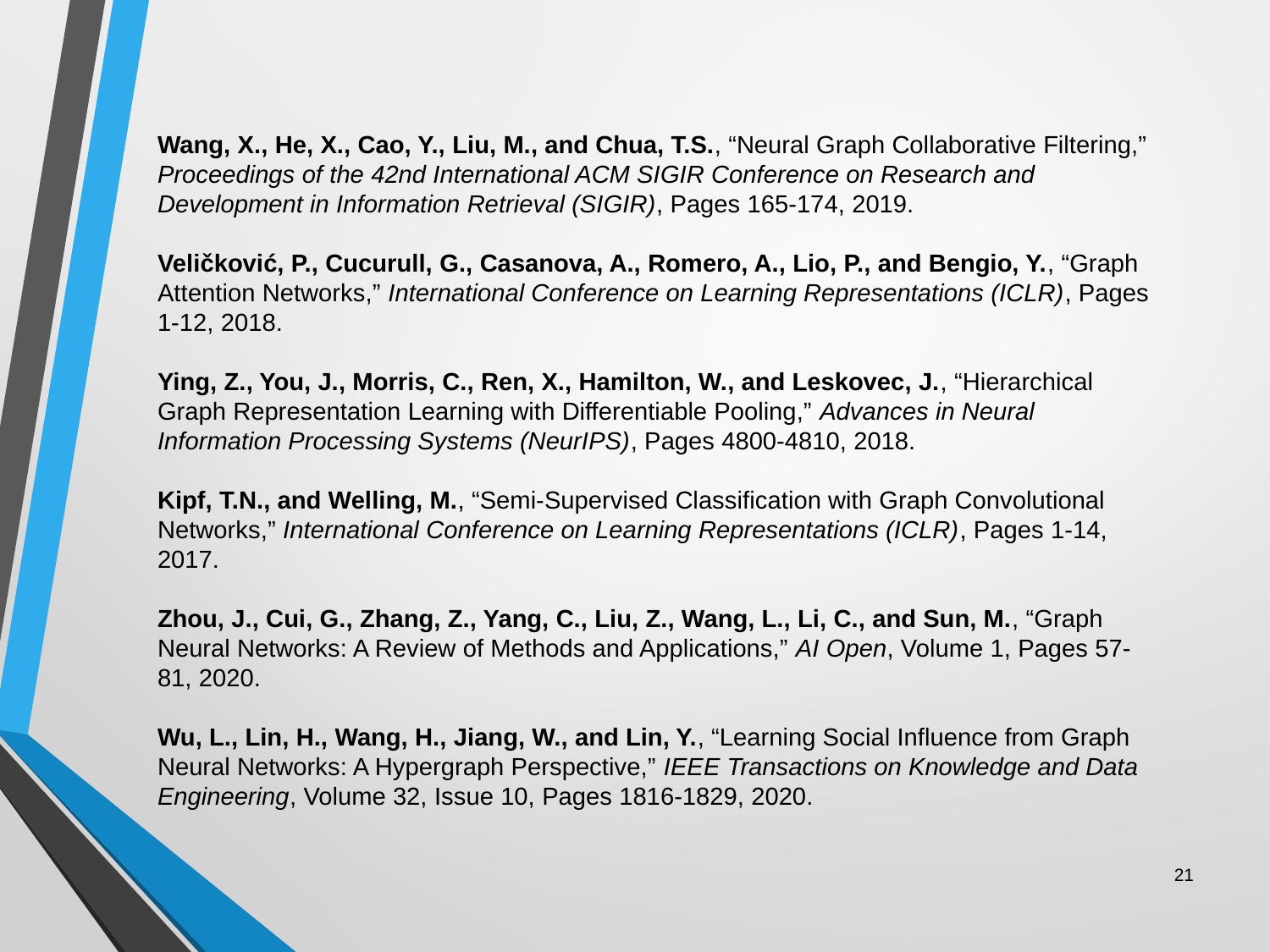

Wang, X., He, X., Cao, Y., Liu, M., and Chua, T.S., “Neural Graph Collaborative Filtering,” Proceedings of the 42nd International ACM SIGIR Conference on Research and Development in Information Retrieval (SIGIR), Pages 165-174, 2019.

Veličković, P., Cucurull, G., Casanova, A., Romero, A., Lio, P., and Bengio, Y., “Graph Attention Networks,” International Conference on Learning Representations (ICLR), Pages 1-12, 2018.

Ying, Z., You, J., Morris, C., Ren, X., Hamilton, W., and Leskovec, J., “Hierarchical Graph Representation Learning with Differentiable Pooling,” Advances in Neural Information Processing Systems (NeurIPS), Pages 4800-4810, 2018.

Kipf, T.N., and Welling, M., “Semi-Supervised Classification with Graph Convolutional Networks,” International Conference on Learning Representations (ICLR), Pages 1-14, 2017.

Zhou, J., Cui, G., Zhang, Z., Yang, C., Liu, Z., Wang, L., Li, C., and Sun, M., “Graph Neural Networks: A Review of Methods and Applications,” AI Open, Volume 1, Pages 57-81, 2020.

Wu, L., Lin, H., Wang, H., Jiang, W., and Lin, Y., “Learning Social Influence from Graph Neural Networks: A Hypergraph Perspective,” IEEE Transactions on Knowledge and Data Engineering, Volume 32, Issue 10, Pages 1816-1829, 2020.
21